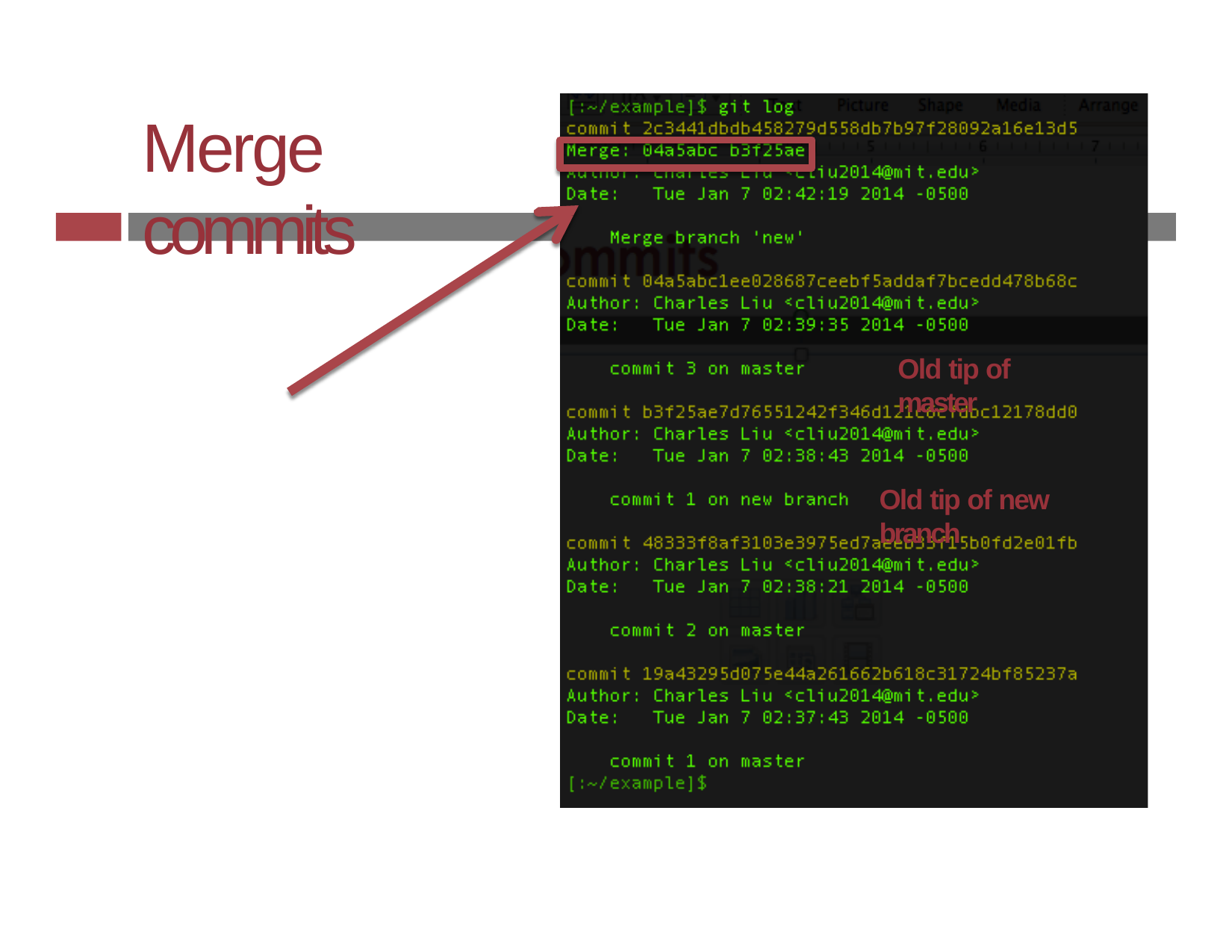

# Merge commits

Old tip of master
Old tip of new branch